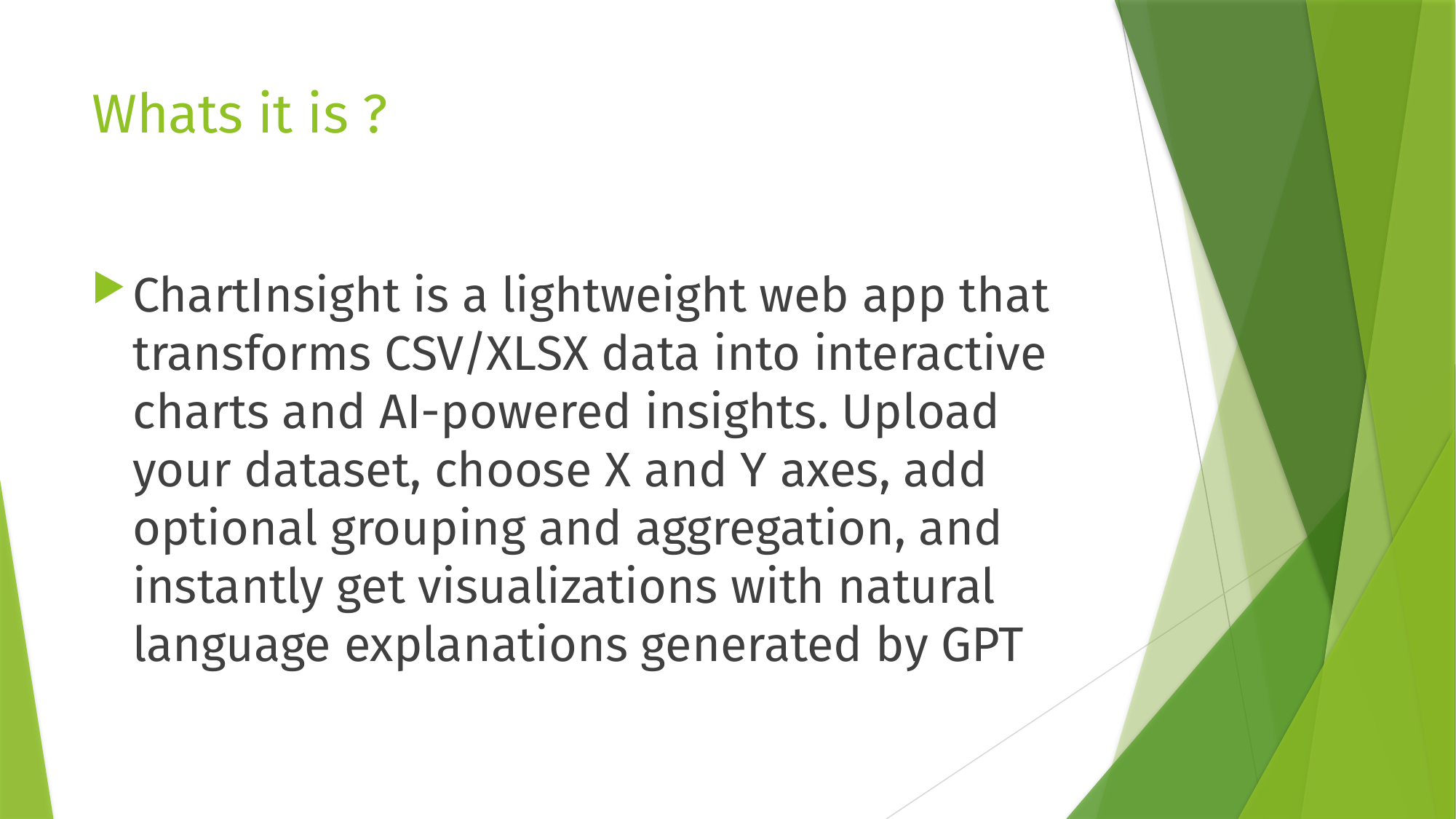

# Whats it is ?
ChartInsight is a lightweight web app that transforms CSV/XLSX data into interactive charts and AI-powered insights. Upload your dataset, choose X and Y axes, add optional grouping and aggregation, and instantly get visualizations with natural language explanations generated by GPT